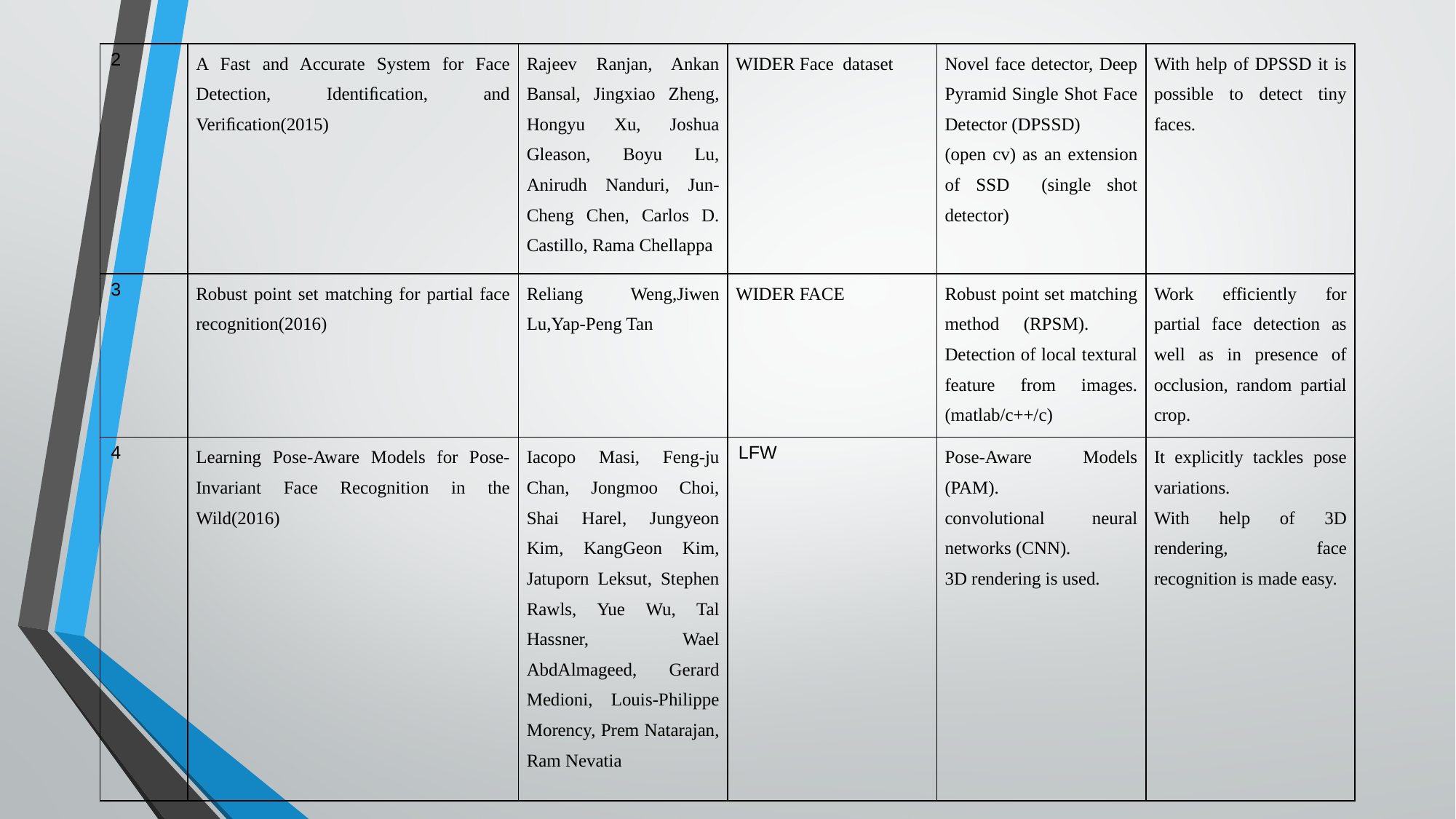

#
| 2 | A Fast and Accurate System for Face Detection, Identiﬁcation, and Veriﬁcation(2015) | Rajeev Ranjan, Ankan Bansal, Jingxiao Zheng, Hongyu Xu, Joshua Gleason, Boyu Lu, Anirudh Nanduri, Jun-Cheng Chen, Carlos D. Castillo, Rama Chellappa | WIDER Face dataset | Novel face detector, Deep Pyramid Single Shot Face Detector (DPSSD) (open cv) as an extension of SSD (single shot detector) | With help of DPSSD it is possible to detect tiny faces. |
| --- | --- | --- | --- | --- | --- |
| 3 | Robust point set matching for partial face recognition(2016) | Reliang Weng,Jiwen Lu,Yap-Peng Tan | WIDER FACE | Robust point set matching method (RPSM). Detection of local textural feature from images. (matlab/c++/c) | Work efficiently for partial face detection as well as in presence of occlusion, random partial crop. |
| 4 | Learning Pose-Aware Models for Pose-Invariant Face Recognition in the Wild(2016) | Iacopo Masi, Feng-ju Chan, Jongmoo Choi, Shai Harel, Jungyeon Kim, KangGeon Kim, Jatuporn Leksut, Stephen Rawls, Yue Wu, Tal Hassner, Wael AbdAlmageed, Gerard Medioni, Louis-Philippe Morency, Prem Natarajan, Ram Nevatia | LFW | Pose-Aware Models (PAM). convolutional neural networks (CNN). 3D rendering is used. | It explicitly tackles pose variations. With help of 3D rendering, face recognition is made easy. |